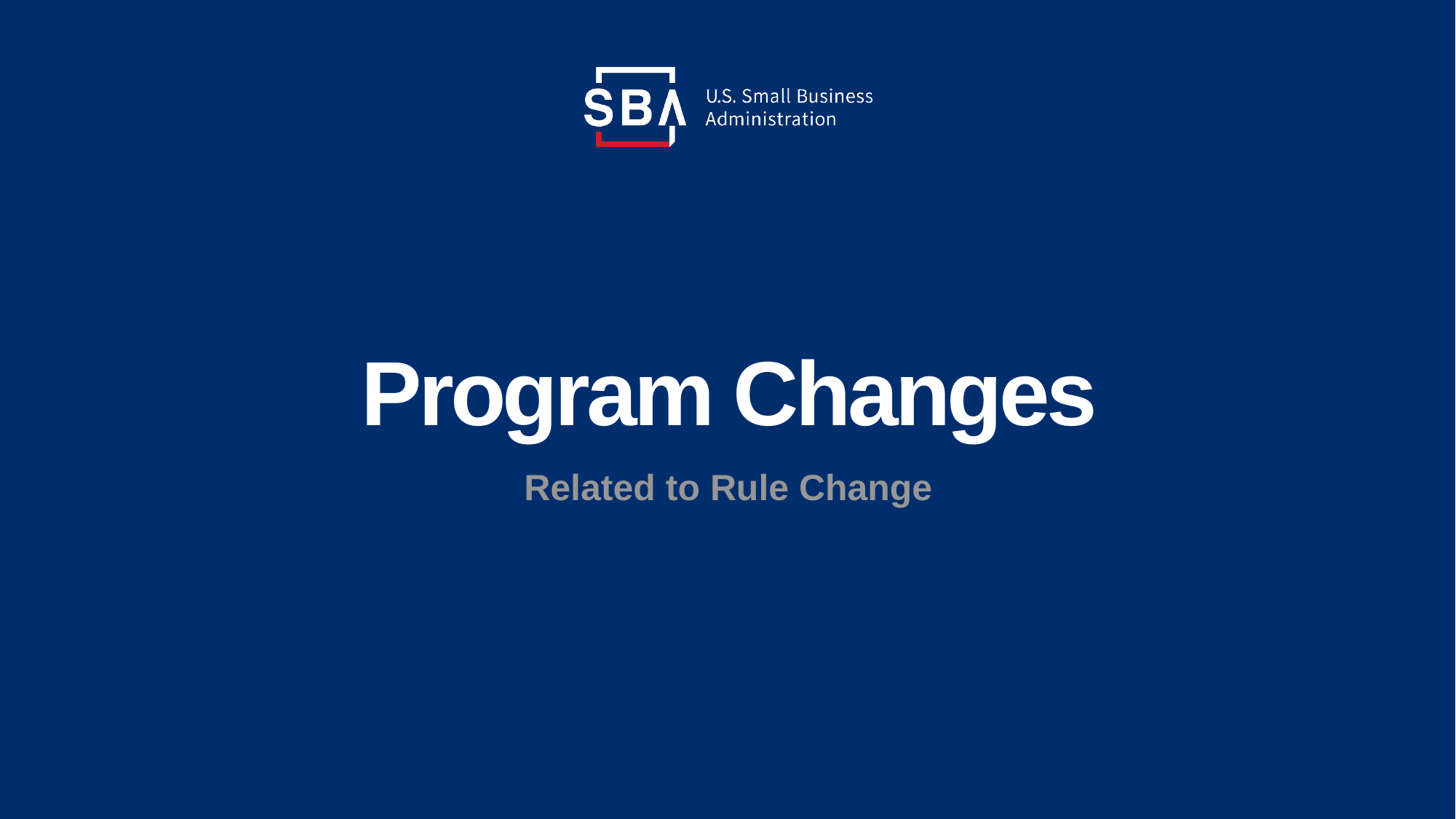

# Program Changes
Related to Rule Change